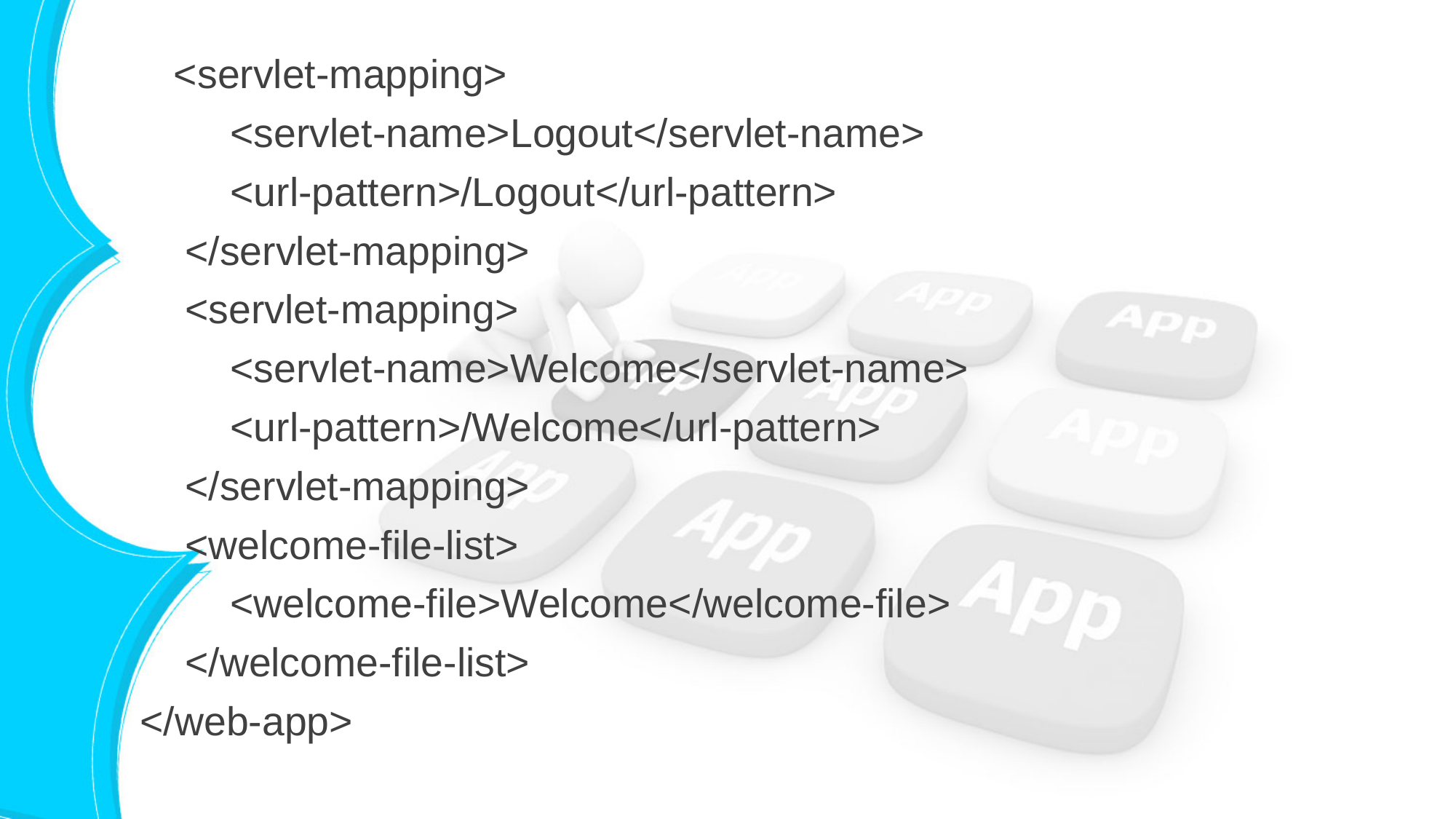

<servlet-mapping>
        <servlet-name>Logout</servlet-name>
        <url-pattern>/Logout</url-pattern>
    </servlet-mapping>
    <servlet-mapping>
        <servlet-name>Welcome</servlet-name>
        <url-pattern>/Welcome</url-pattern>
    </servlet-mapping>
    <welcome-file-list>
        <welcome-file>Welcome</welcome-file>
    </welcome-file-list>
</web-app>